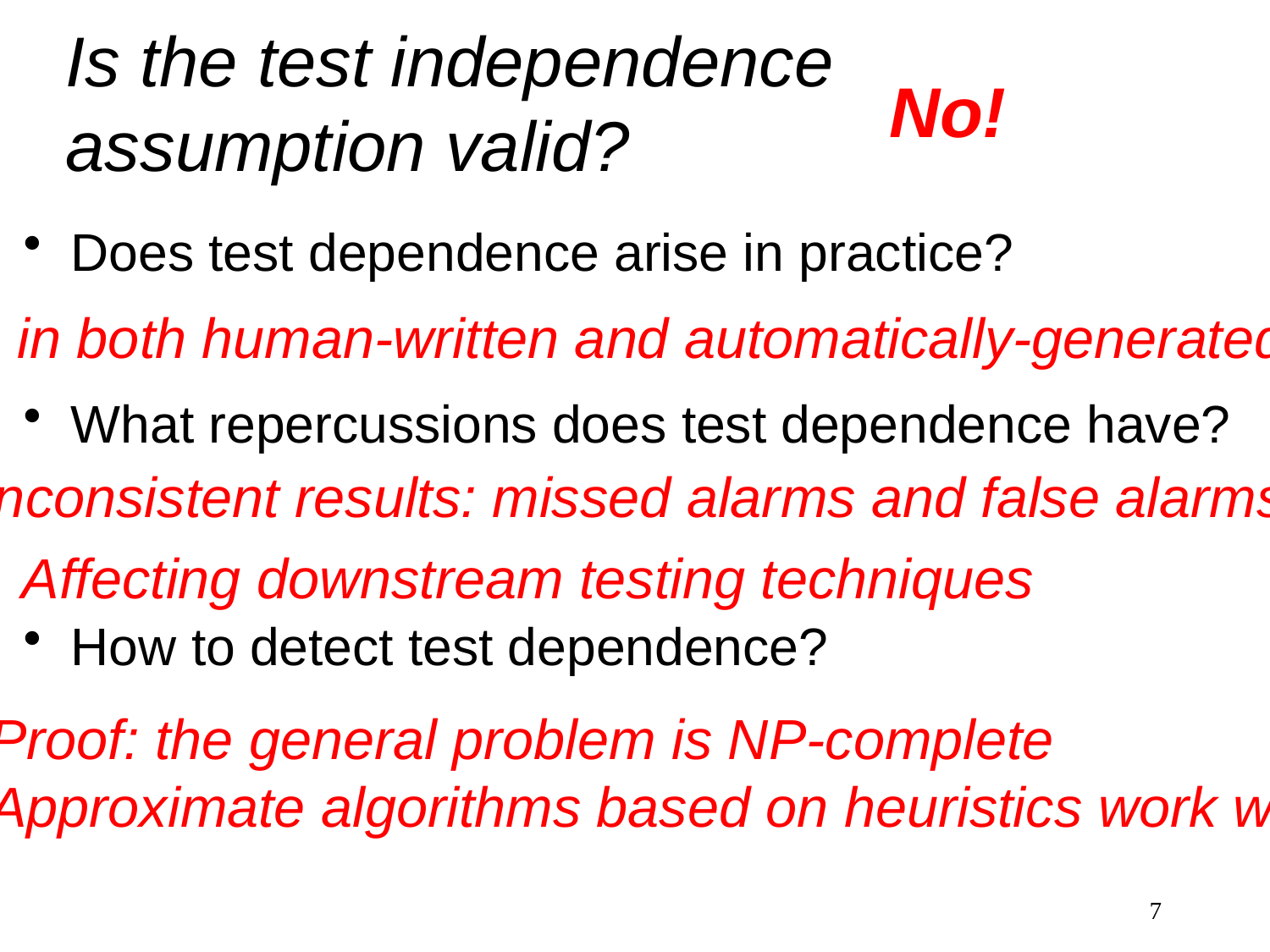

# Is the test independence assumption valid?
No!
Does test dependence arise in practice?

What repercussions does test dependence have?

How to detect test dependence?
Yes, in both human-written and automatically-generated suites
Inconsistent results: missed alarms and false alarms
Affecting downstream testing techniques
Proof: the general problem is NP-complete
Approximate algorithms based on heuristics work well
7